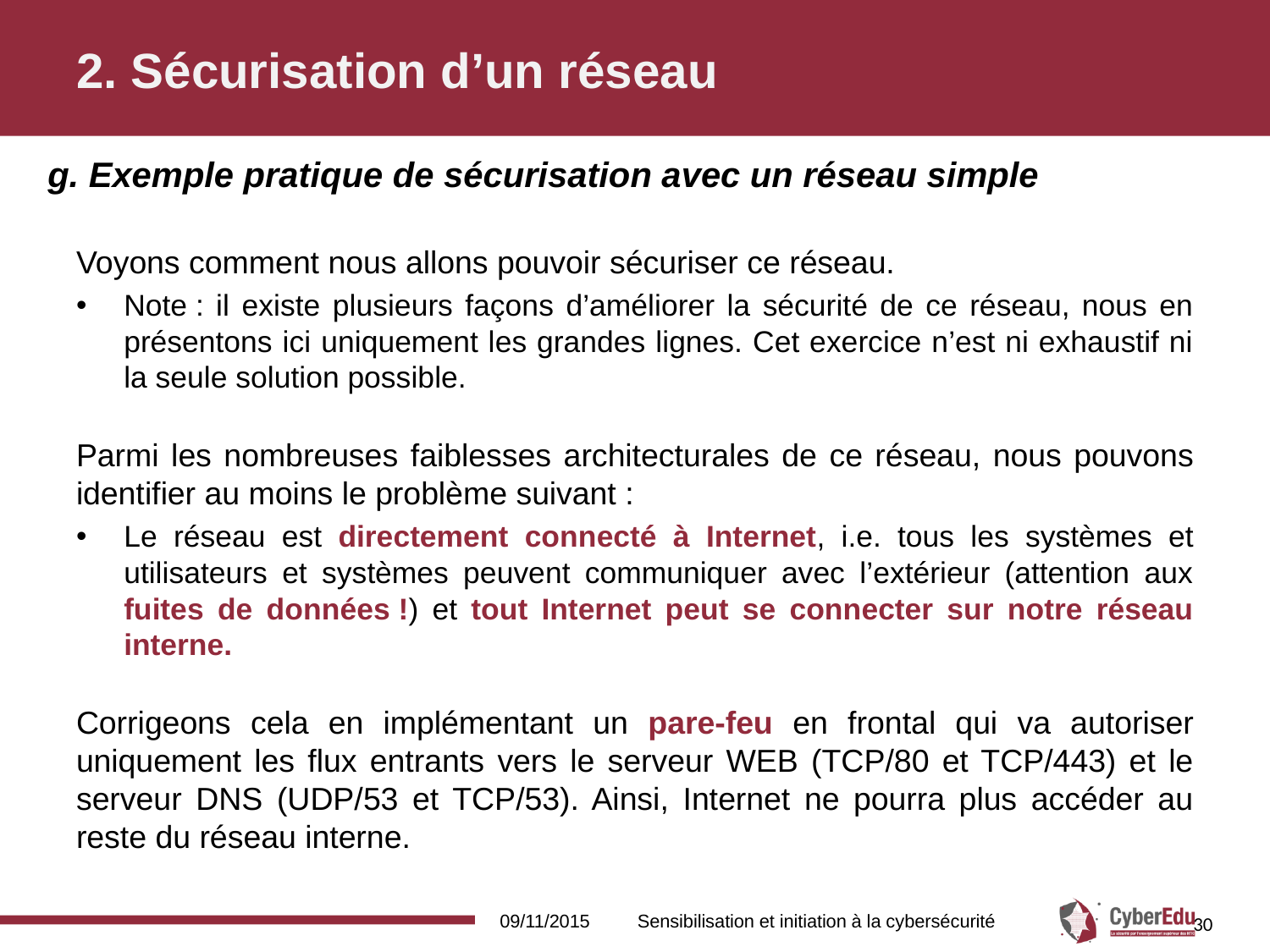

# 2. Sécurisation d’un réseau
g. Exemple pratique de sécurisation avec un réseau simple
Voyons comment nous allons pouvoir sécuriser ce réseau.
Note : il existe plusieurs façons d’améliorer la sécurité de ce réseau, nous en présentons ici uniquement les grandes lignes. Cet exercice n’est ni exhaustif ni la seule solution possible.

Parmi les nombreuses faiblesses architecturales de ce réseau, nous pouvons identifier au moins le problème suivant :
Le réseau est directement connecté à Internet, i.e. tous les systèmes et utilisateurs et systèmes peuvent communiquer avec l’extérieur (attention aux fuites de données !) et tout Internet peut se connecter sur notre réseau interne.

Corrigeons cela en implémentant un pare-feu en frontal qui va autoriser uniquement les flux entrants vers le serveur WEB (TCP/80 et TCP/443) et le serveur DNS (UDP/53 et TCP/53). Ainsi, Internet ne pourra plus accéder au reste du réseau interne.

09/11/2015
Sensibilisation et initiation à la cybersécurité